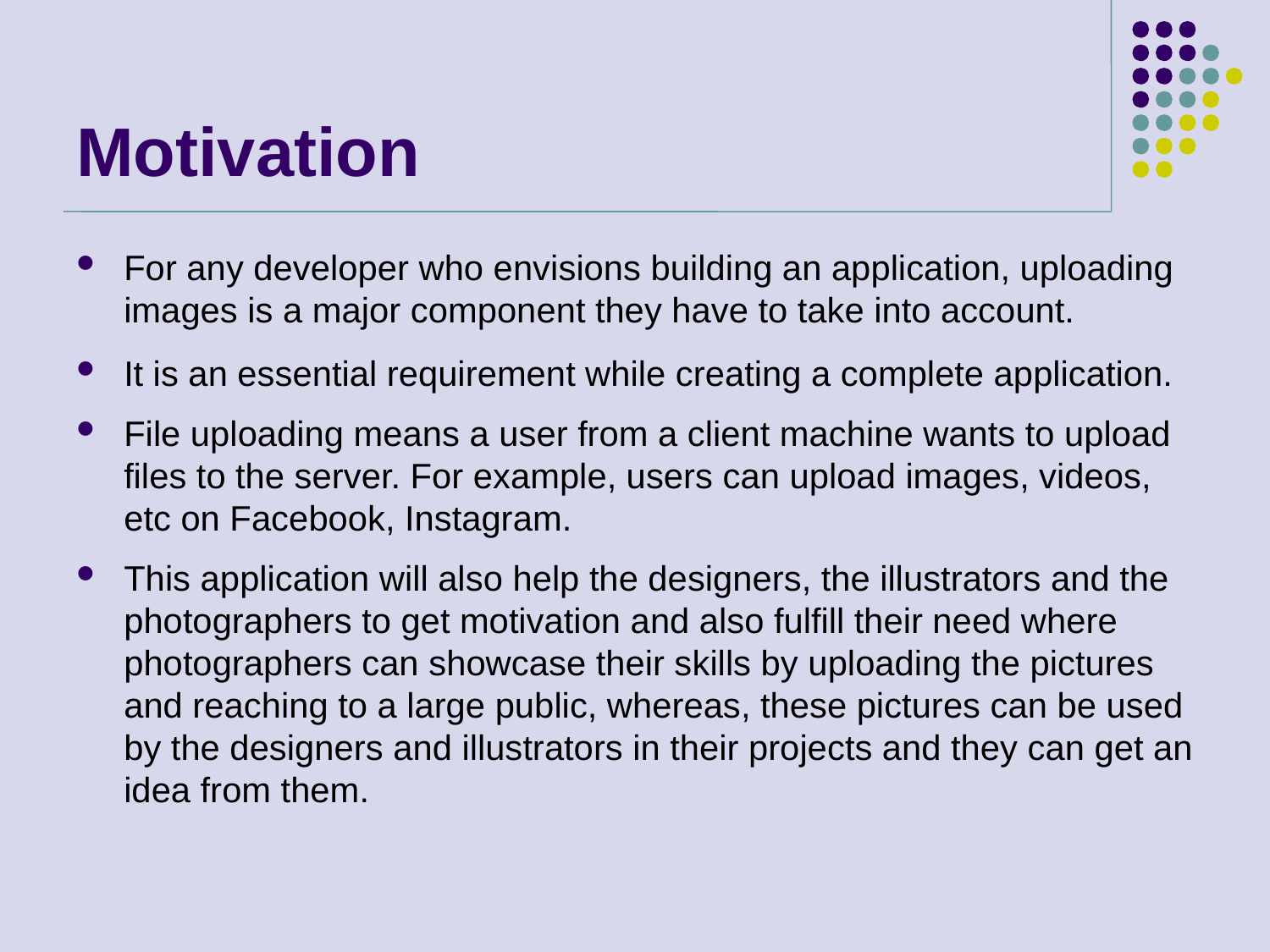

# Motivation
For any developer who envisions building an application, uploading images is a major component they have to take into account.
It is an essential requirement while creating a complete application.
File uploading means a user from a client machine wants to upload files to the server. For example, users can upload images, videos, etc on Facebook, Instagram.
This application will also help the designers, the illustrators and the photographers to get motivation and also fulfill their need where photographers can showcase their skills by uploading the pictures and reaching to a large public, whereas, these pictures can be used by the designers and illustrators in their projects and they can get an idea from them.